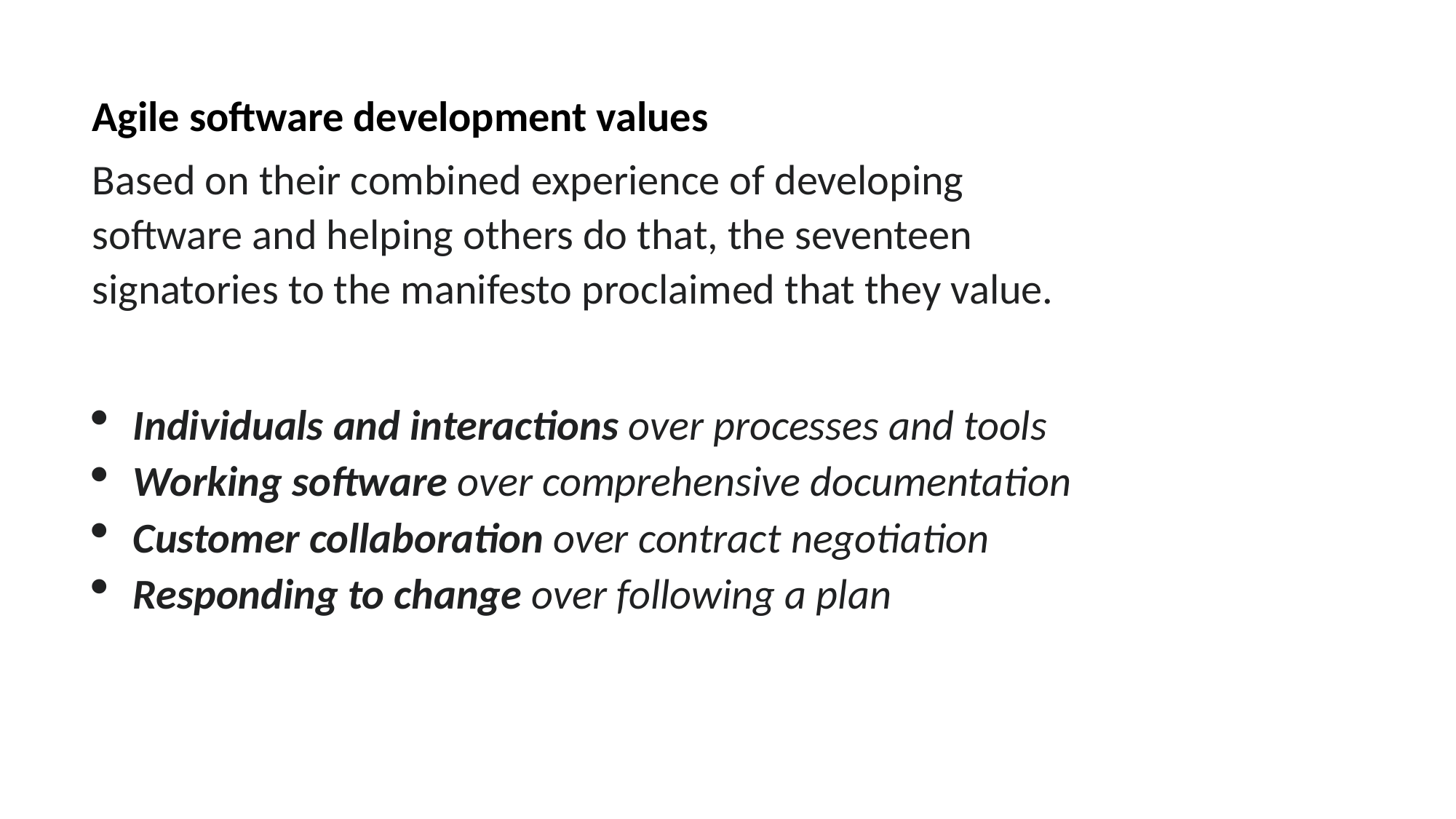

Agile software development values
Based on their combined experience of developing software and helping others do that, the seventeen signatories to the manifesto proclaimed that they value.

Individuals and interactions over processes and tools
Working software over comprehensive documentation
Customer collaboration over contract negotiation
Responding to change over following a plan